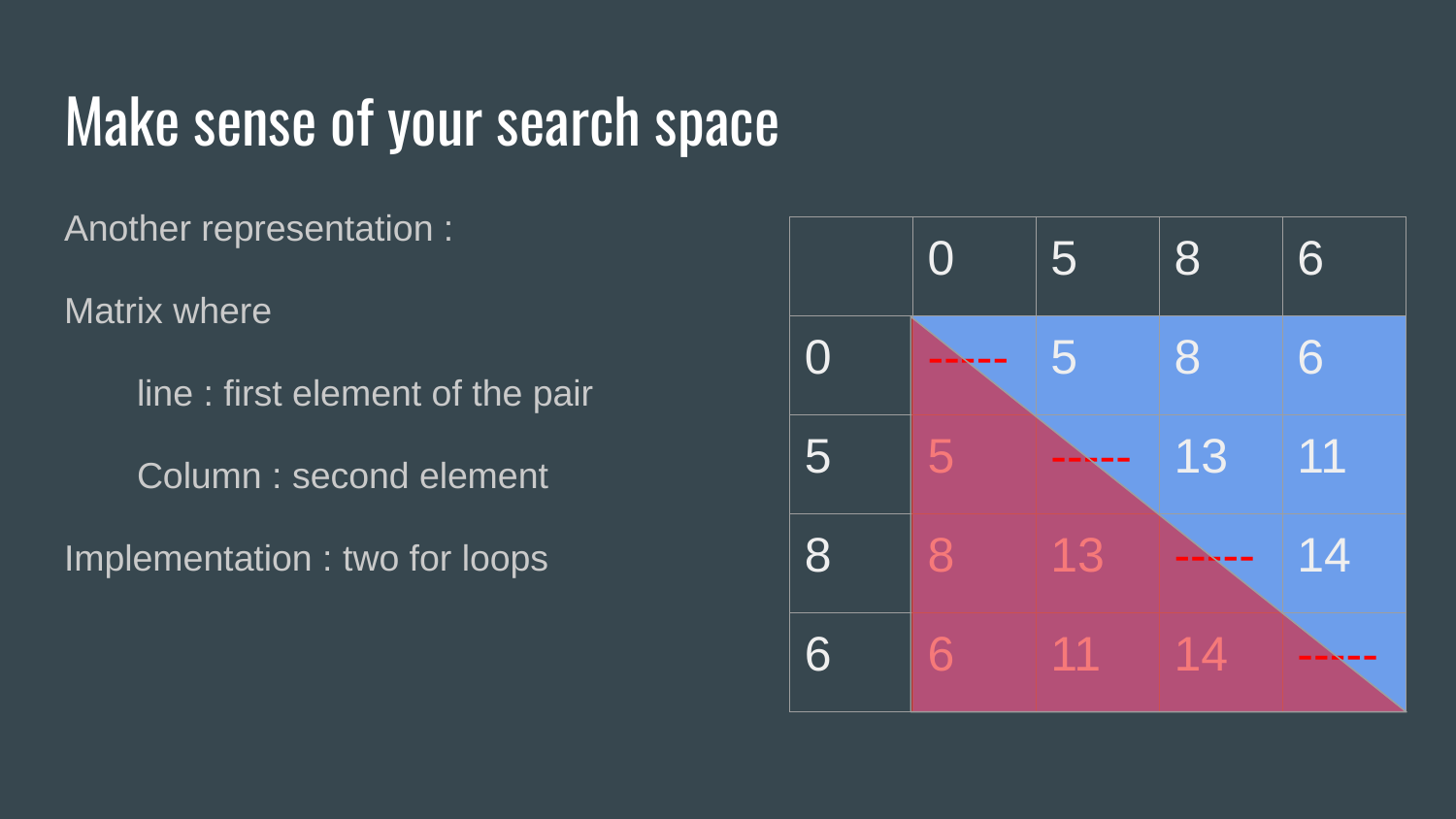

# Make sense of your search space

Another representation :
Matrix where
line : first element of the pair
Column : second element
Implementation : two for loops

|  | 0 | 5 | 8 | 6 |
| --- | --- | --- | --- | --- |
| 0 | ----- | 5 | 8 | 6 |
| 5 | 5 | ----- | 13 | 11 |
| 8 | 8 | 13 | ----- | 14 |
| 6 | 6 | 11 | 14 | ----- |